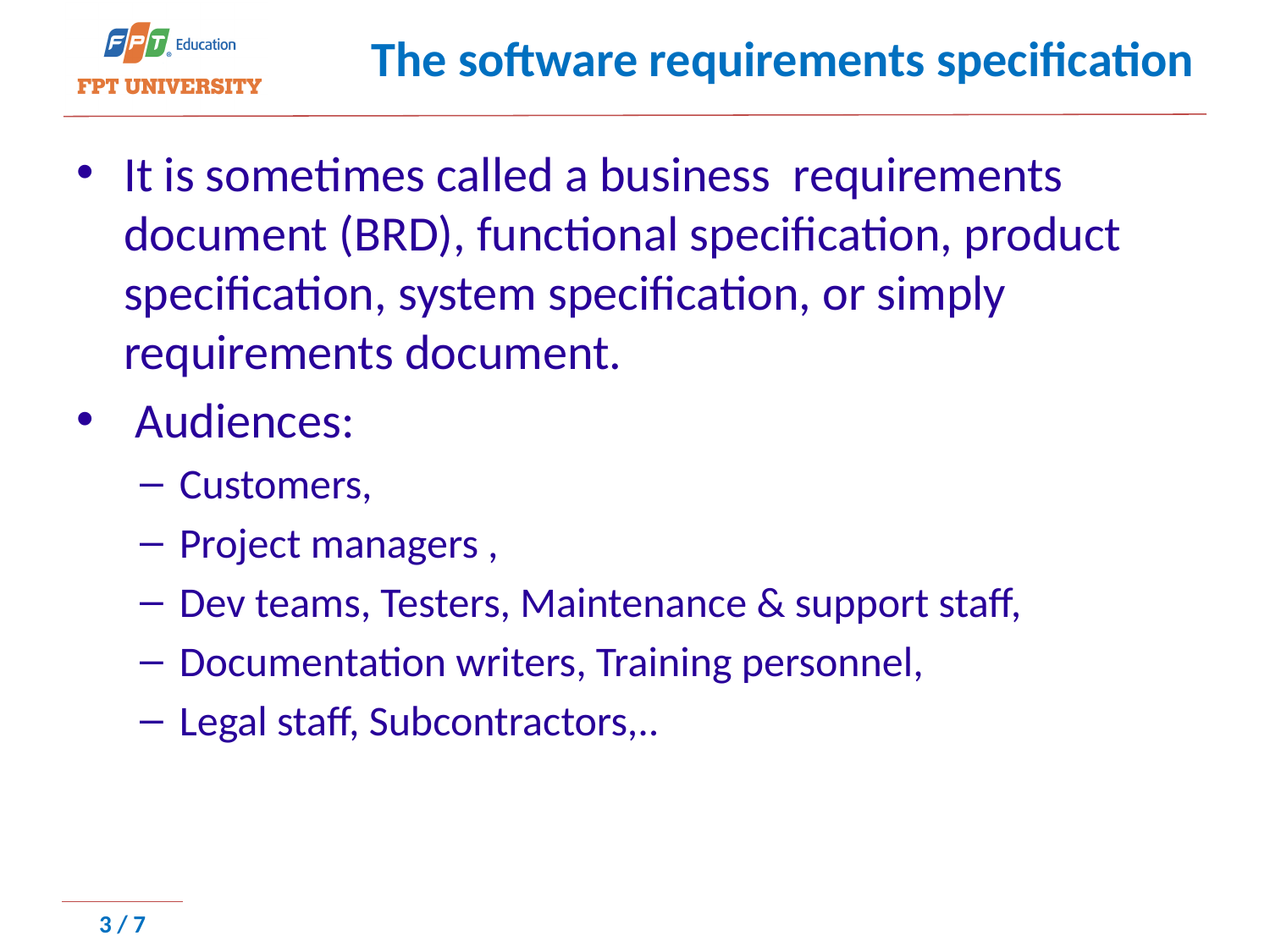

# The software requirements specification
It is sometimes called a business  requirements document (BRD), functional specification, product specification, system specification, or simply  requirements document.
 Audiences:
Customers,
Project managers ,
Dev teams, Testers, Maintenance & support staff,
Documentation writers, Training personnel,
Legal staff, Subcontractors,..